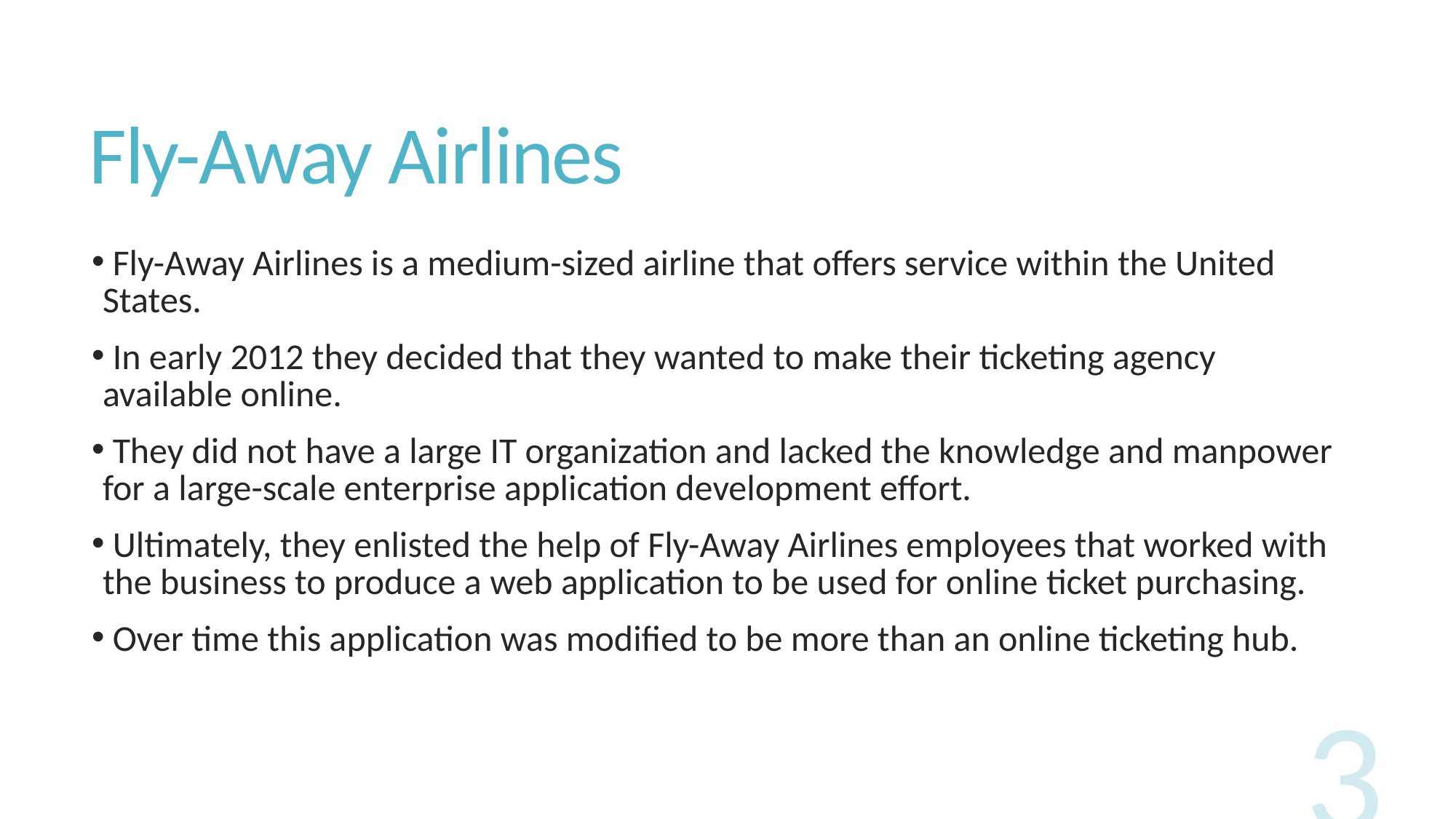

# Fly-Away Airlines
 Fly-Away Airlines is a medium-sized airline that offers service within the United States.
 In early 2012 they decided that they wanted to make their ticketing agency available online.
 They did not have a large IT organization and lacked the knowledge and manpower for a large-scale enterprise application development effort.
 Ultimately, they enlisted the help of Fly-Away Airlines employees that worked with the business to produce a web application to be used for online ticket purchasing.
 Over time this application was modified to be more than an online ticketing hub.
3